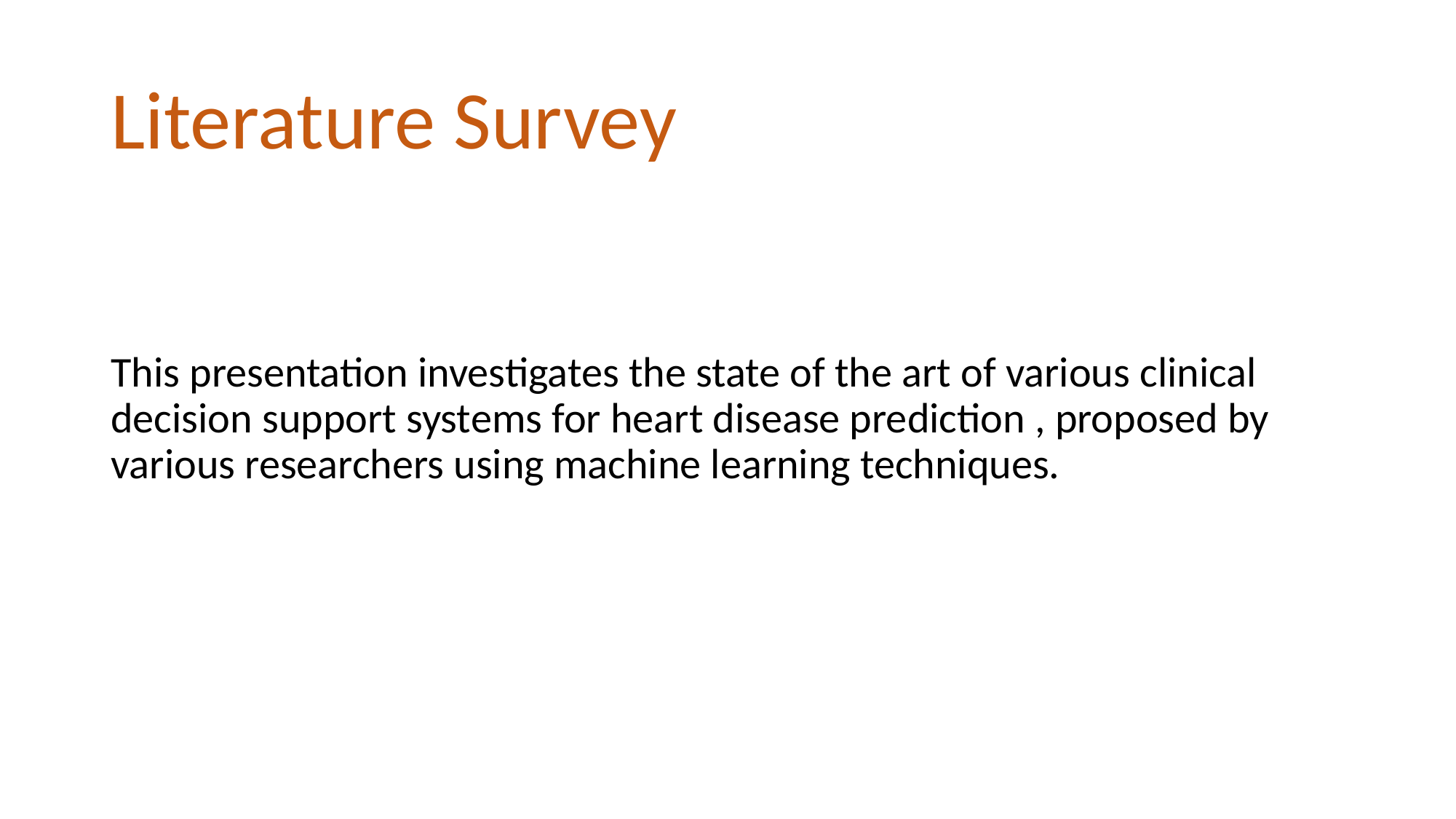

# Literature Survey

This presentation investigates the state of the art of various clinical decision support systems for heart disease prediction , proposed by various researchers using machine learning techniques.